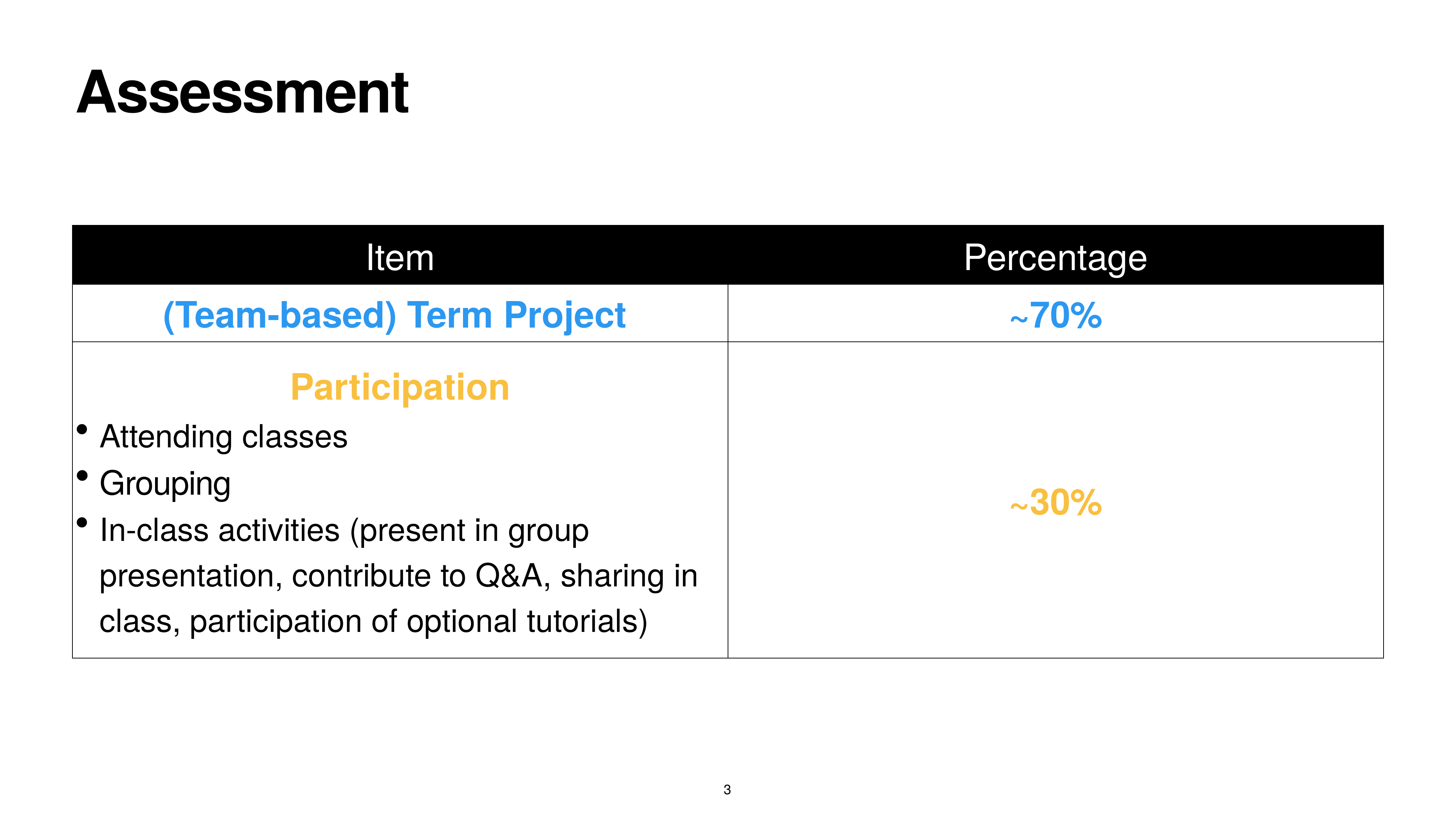

Assessment
| Item | Percentage |
| --- | --- |
| (Team-based) Term Project | ~70% |
| Participation Attending classes Grouping In-class activities (present in group presentation, contribute to Q&A, sharing in class, participation of optional tutorials) | ~30% |
3